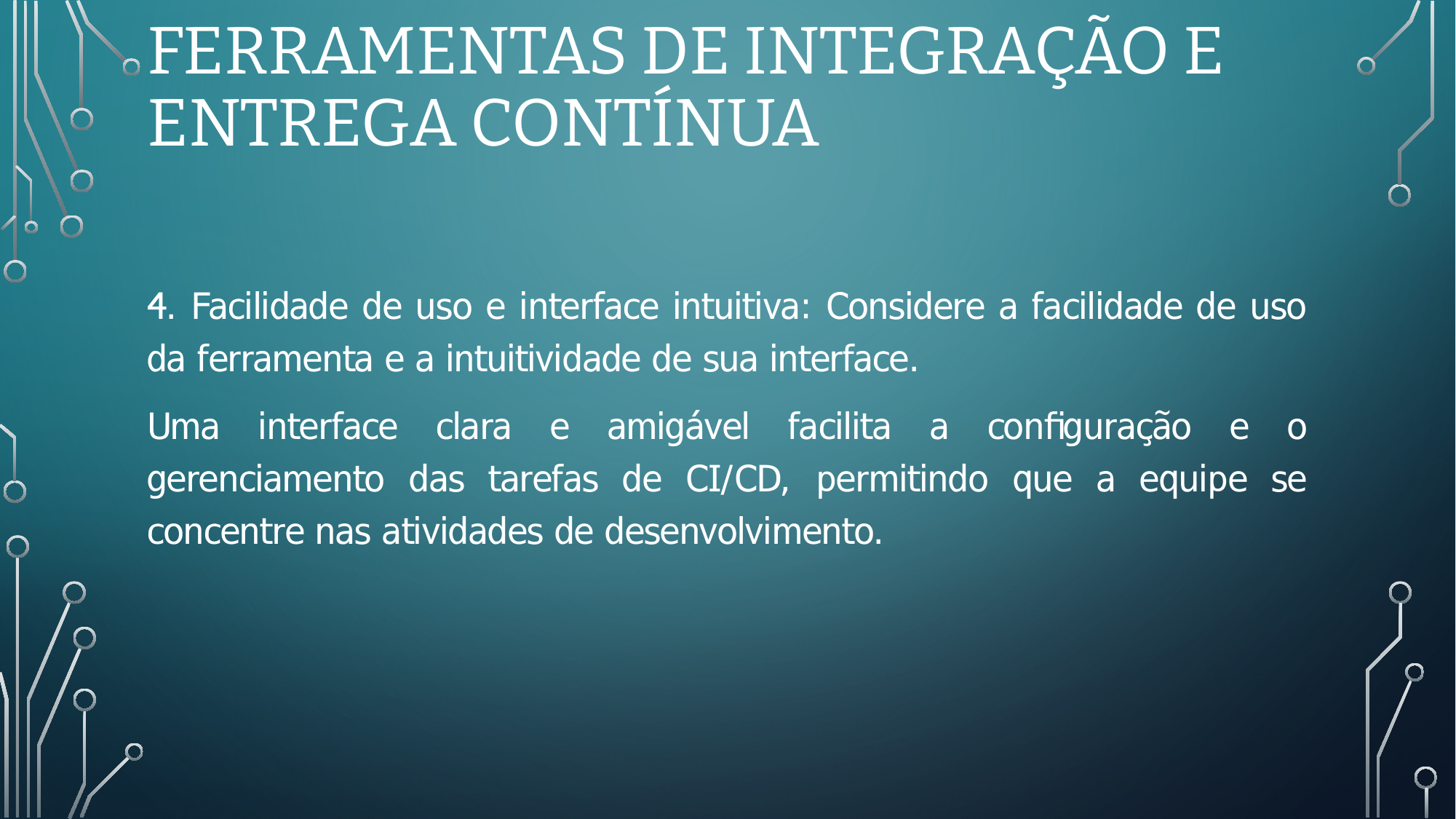

# Ferramentas de INTEGRAÇÃO E ENTREGA CONTÍNUA
4. Facilidade de uso e interface intuitiva: Considere a facilidade de uso da ferramenta e a intuitividade de sua interface.
Uma interface clara e amigável facilita a configuração e o gerenciamento das tarefas de CI/CD, permitindo que a equipe se concentre nas atividades de desenvolvimento.